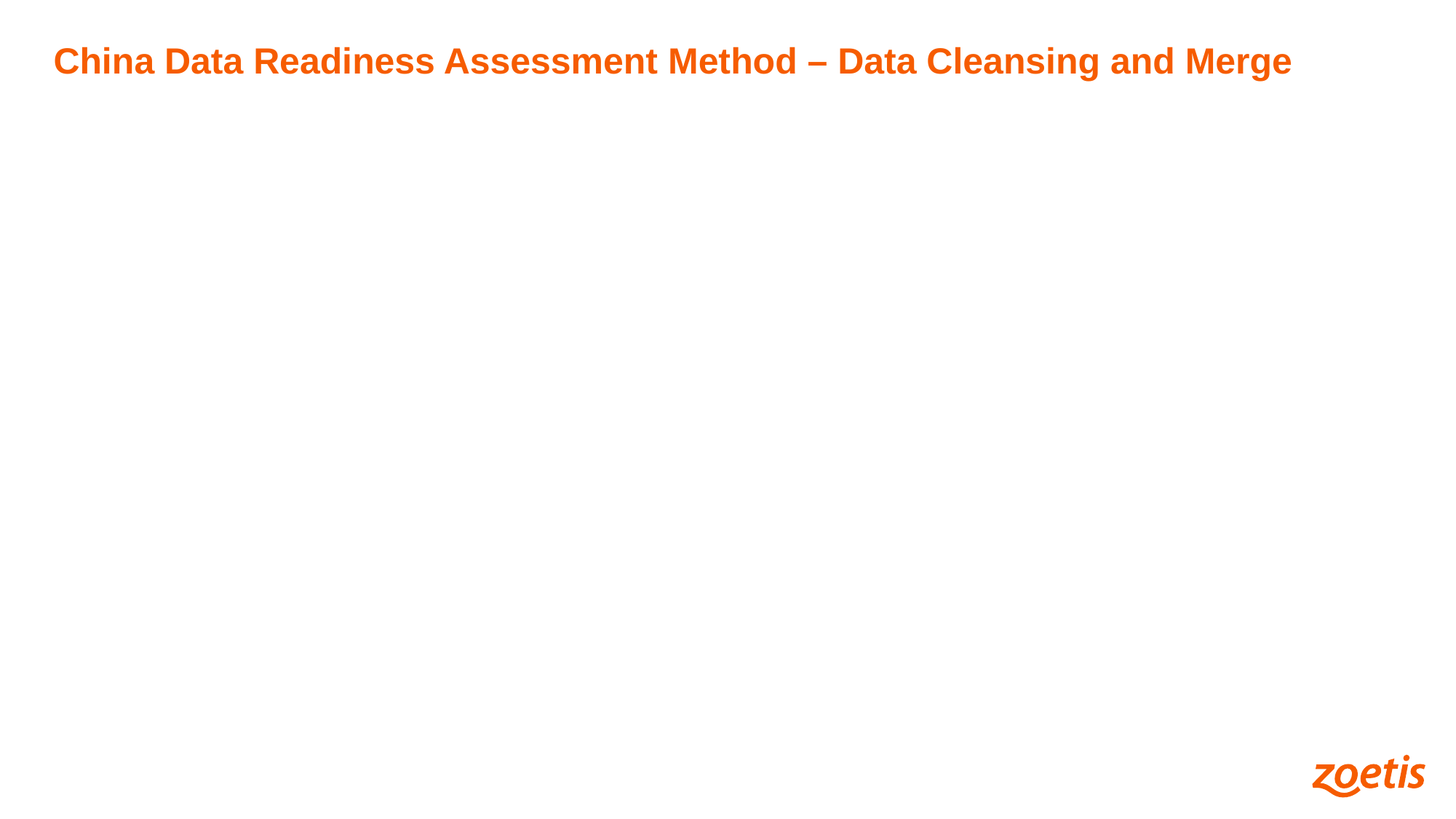

China Data Readiness Assessment Method – Data Cleansing and Merge